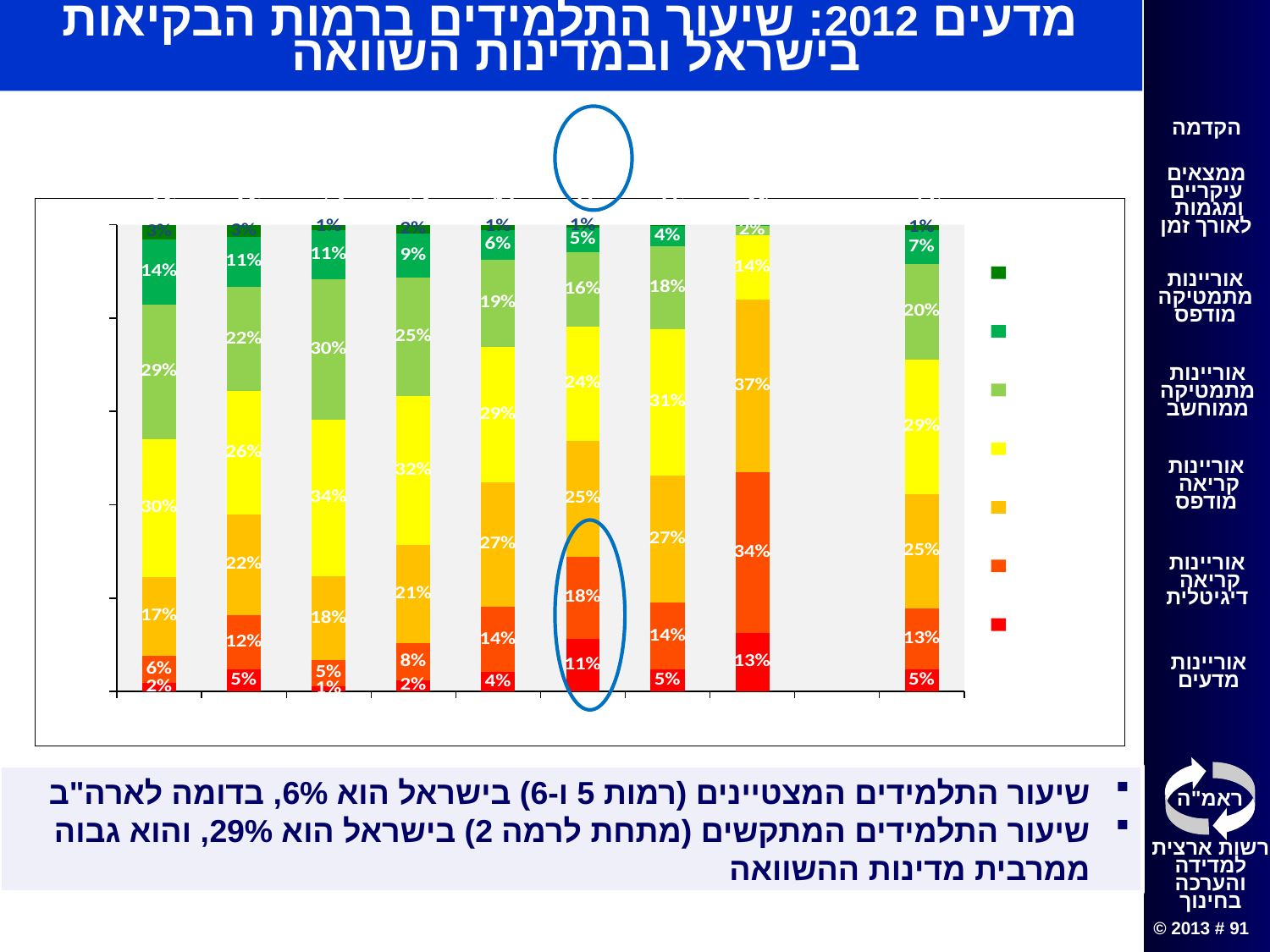

מדעים 2012: שיעור התלמידים ברמות הבקיאות
בישראל ובמדינות השוואה

### Chart

| Category | מתחת לרמה 1 | רמה 1 | רמה 2 | רמה 3 | רמה 4 | רמה 5 | רמה 6 |
|---|---|---|---|---|---|---|---|
| פינלנד | 1.7801773269432712 | 5.912826335321455 | 16.792522631517894 | 29.607980151268517 | 28.84558617709856 | 13.851821042900244 | 3.2090863349500567 |
| ניו-זילנד | 4.667364501357915 | 11.594717484916961 | 21.71294873906648 | 26.366992891414597 | 22.30530947612917 | 10.688360228832249 | 2.6643066782826246 |
| קוריאה | 1.1772047797889522 | 5.4533142368963725 | 18.040548128743414 | 33.56456892586242 | 30.08002444067808 | 10.568552122418334 | 1.1157873656124329 |
| קנדה | 2.416300907248788 | 7.999993604358911 | 20.963574103469547 | 31.97407896206945 | 25.334625529856016 | 9.466825084190722 | 1.8446018088065586 |
| ארצות הברית | 4.150902254210856 | 13.985996736721038 | 26.653444944914135 | 28.92902270027478 | 18.81795889155406 | 6.323908270896073 | 1.1387662014290614 |
| ישראל | 11.221069154050005 | 17.66254901888412 | 24.81767605622884 | 24.373242241940197 | 16.095704364233328 | 5.21124340214255 | 0.6185157625209561 |
| פורטוגל | 4.724232561266089 | 14.265460733456512 | 27.274868759164697 | 31.35938956015672 | 17.839790467626965 | 4.22606337462207 | 0.31019454370693966 |
| מקסיקו | 12.592517806215163 | 34.42369791542637 | 36.96400460849964 | 13.77435183393174 | 2.107313388151224 | 0.13794655197456607 | 0.00016789580128317994 |
|  | None | None | None | None | None | None | None |
| OECD | 4.767104061612851 | 12.986433341170603 | 24.54802240380074 | 28.826052325303174 | 20.48167159203599 | 7.239401464214971 | 1.1513148118616816 |

שיעור התלמידים המצטיינים (רמות 5 ו-6) בישראל הוא 6%, בדומה לארה"ב
שיעור התלמידים המתקשים (מתחת לרמה 2) בישראל הוא 29%, והוא גבוה ממרבית מדינות ההשוואה